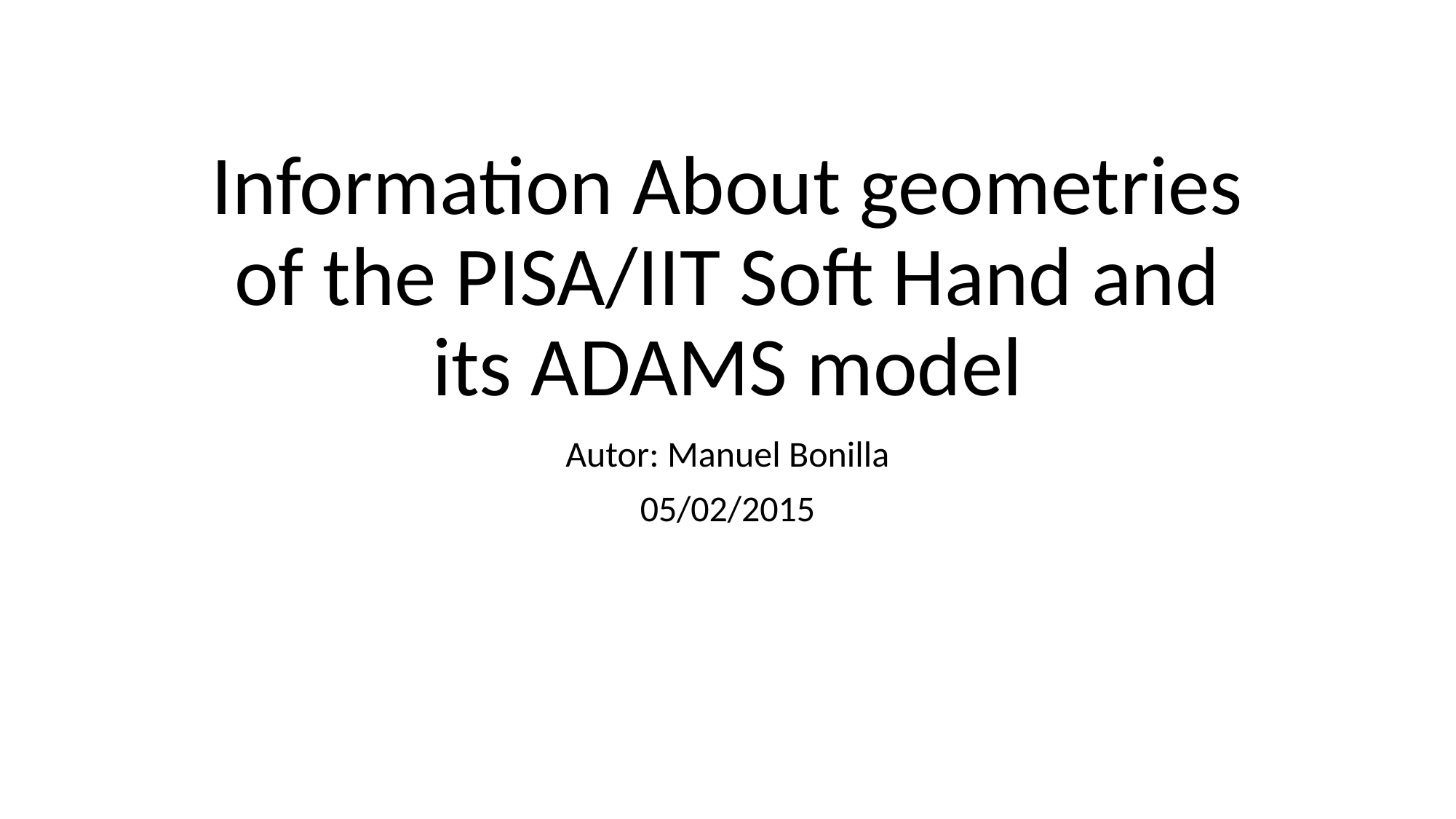

# Information About geometries of the PISA/IIT Soft Hand and its ADAMS model
Autor: Manuel Bonilla
05/02/2015